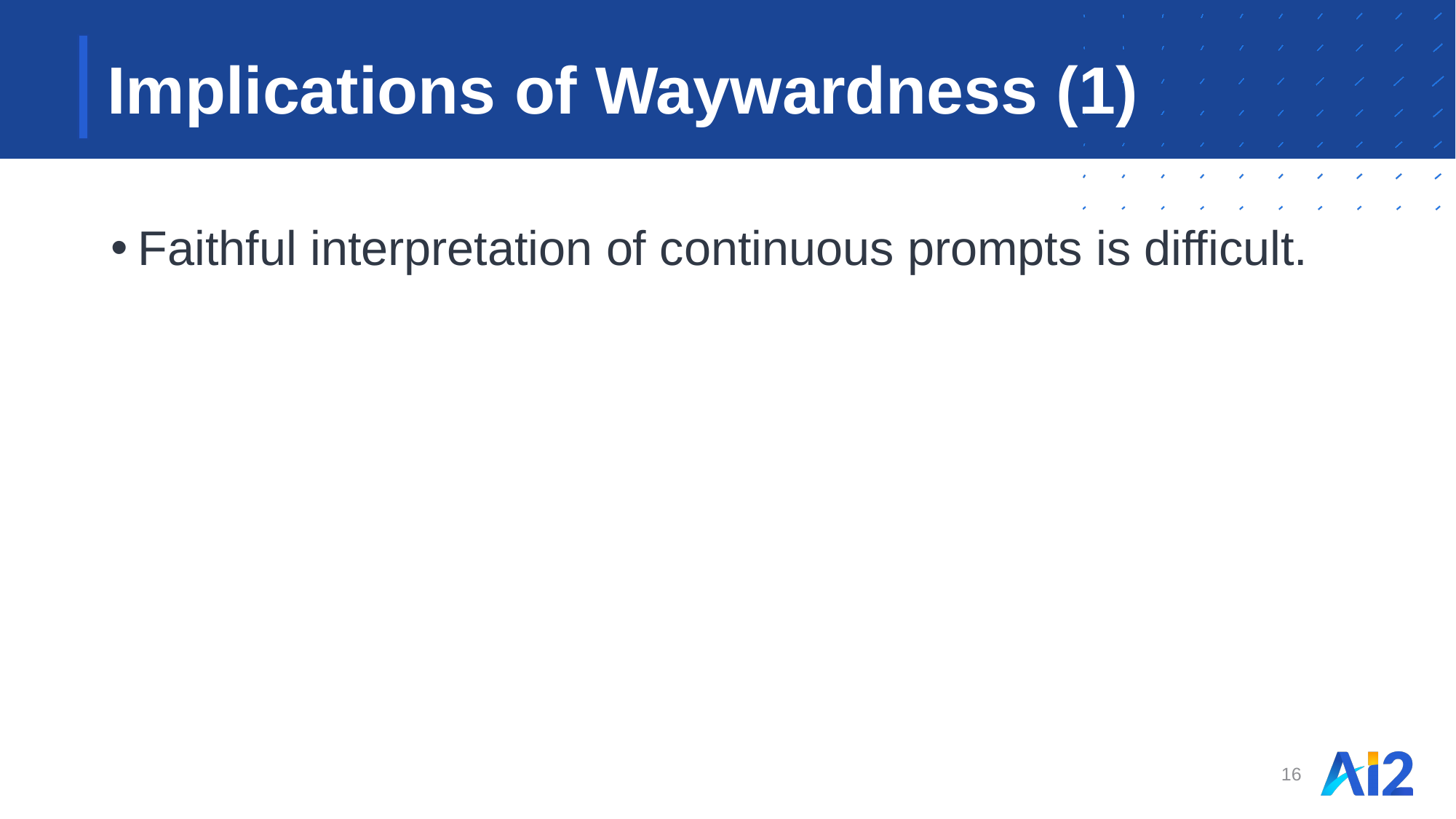

# Implications of Waywardness (1)
Faithful interpretation of continuous prompts is difficult.
16